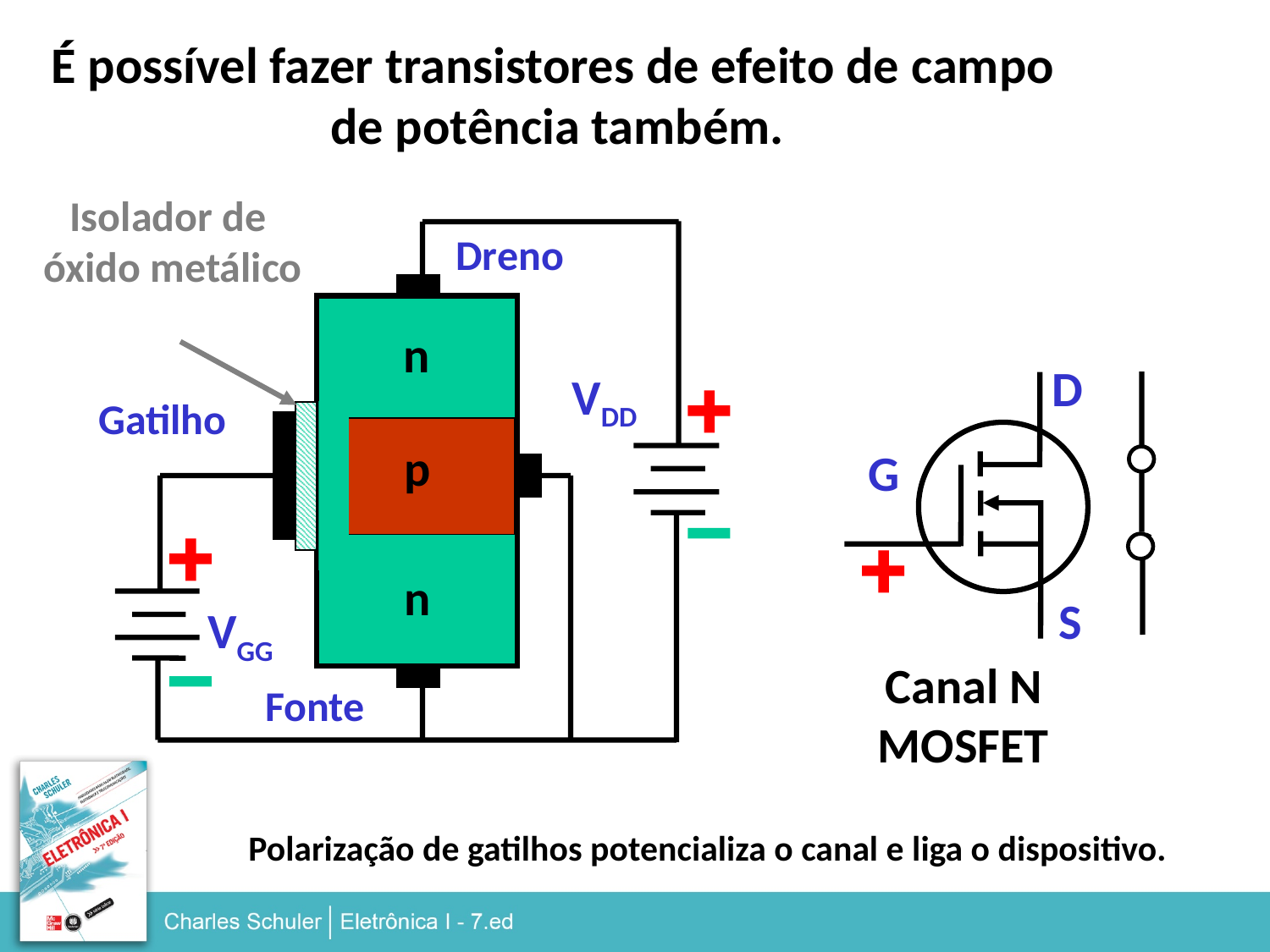

É possível fazer transistores de efeito de campo
                        de potência também.
Isolador de
 óxido metálico

Dreno

n
D

G

S
VDD

Gatilho

VGG

p

n

Canal N
MOSFET

Fonte

Polarização de gatilhos potencializa o canal e liga o dispositivo.